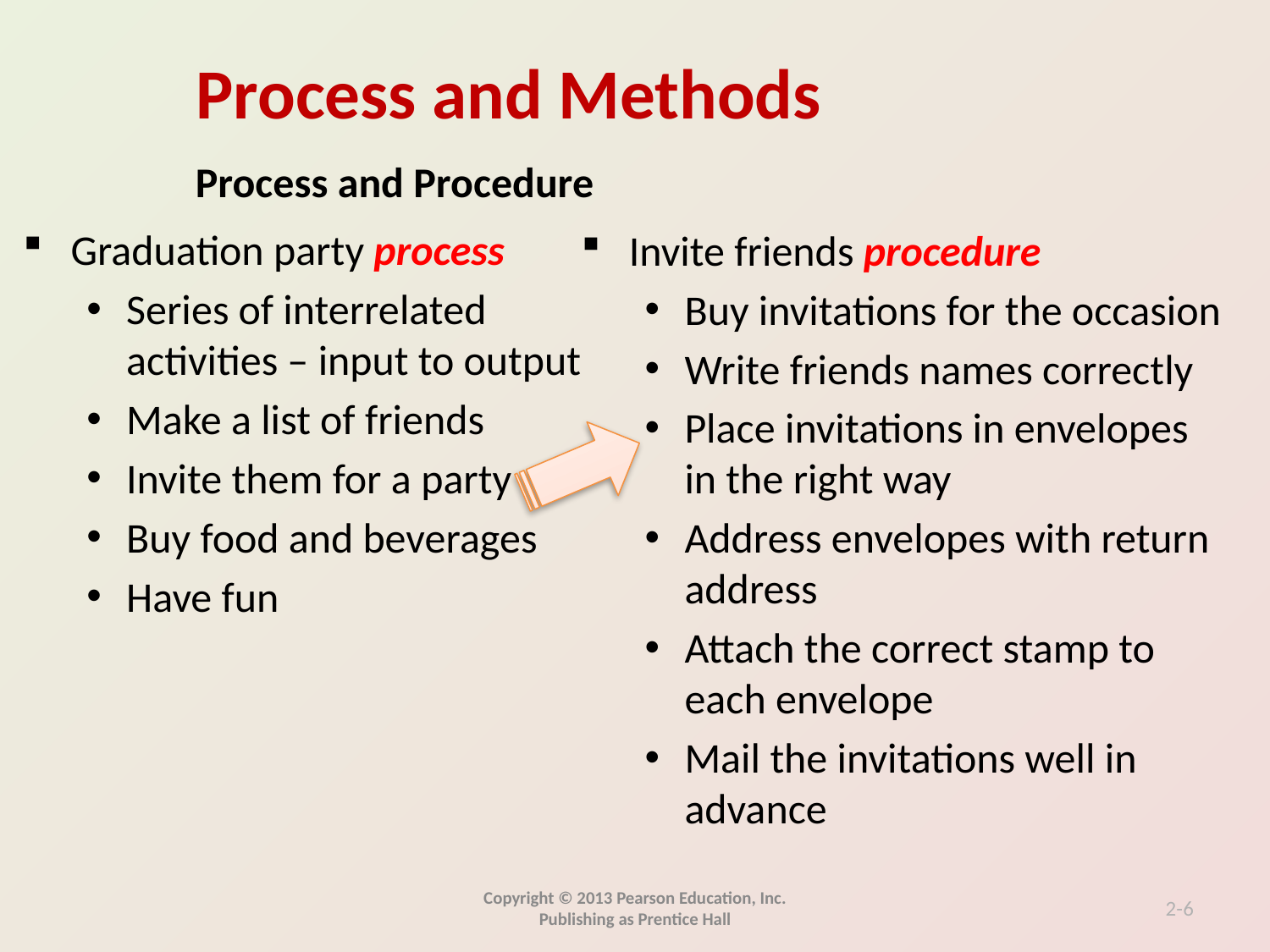

Process and Procedure
Graduation party process
Series of interrelated activities – input to output
Make a list of friends
Invite them for a party
Buy food and beverages
Have fun

Invite friends procedure
Buy invitations for the occasion
Write friends names correctly
Place invitations in envelopes in the right way
Address envelopes with return address
Attach the correct stamp to each envelope
Mail the invitations well in advance

Copyright © 2013 Pearson Education, Inc. Publishing as Prentice Hall
2-6